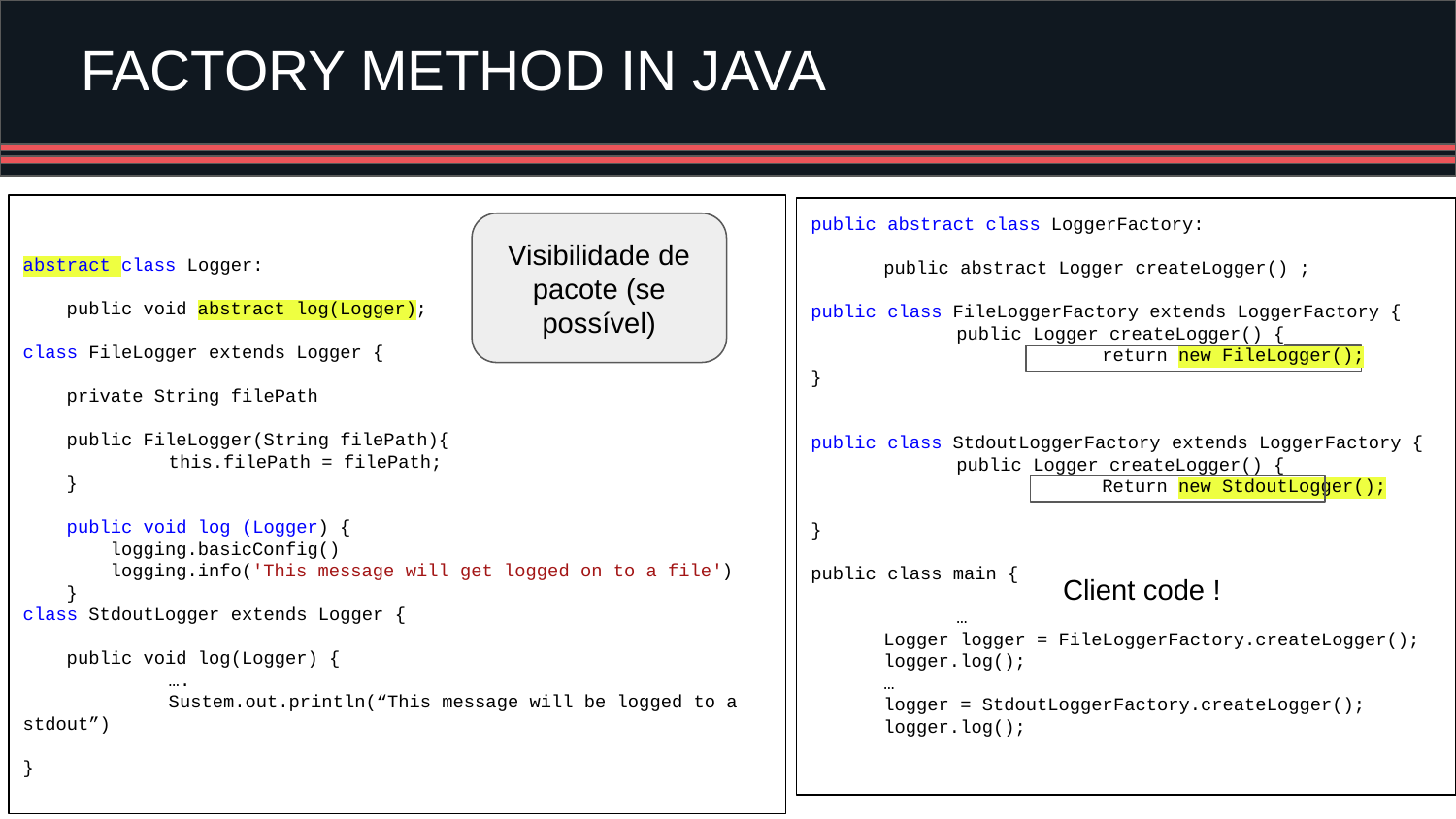

# FACTORY METHOD IN JAVA

abstract class Logger:

    public void abstract log(Logger);

class FileLogger extends Logger {

    private String filePath

    public FileLogger(String filePath){
	this.filePath = filePath;
    }

    public void log (Logger) {
        logging.basicConfig()
        logging.info('This message will get logged on to a file')
    }
class StdoutLogger extends Logger {

    public void log(Logger) {
	….
	Sustem.out.println(“This message will be logged to a stdout”)

}

public abstract class LoggerFactory:

public abstract Logger createLogger() ;

public class FileLoggerFactory extends LoggerFactory {
	public Logger createLogger() {
		return new FileLogger();
}

public class StdoutLoggerFactory extends LoggerFactory {
	public Logger createLogger() {
		Return new StdoutLogger();

}

public class main {

	…
Logger logger = FileLoggerFactory.createLogger();
logger.log();
…
logger = StdoutLoggerFactory.createLogger();
logger.log();

Visibilidade de pacote (se possível)

Client code !